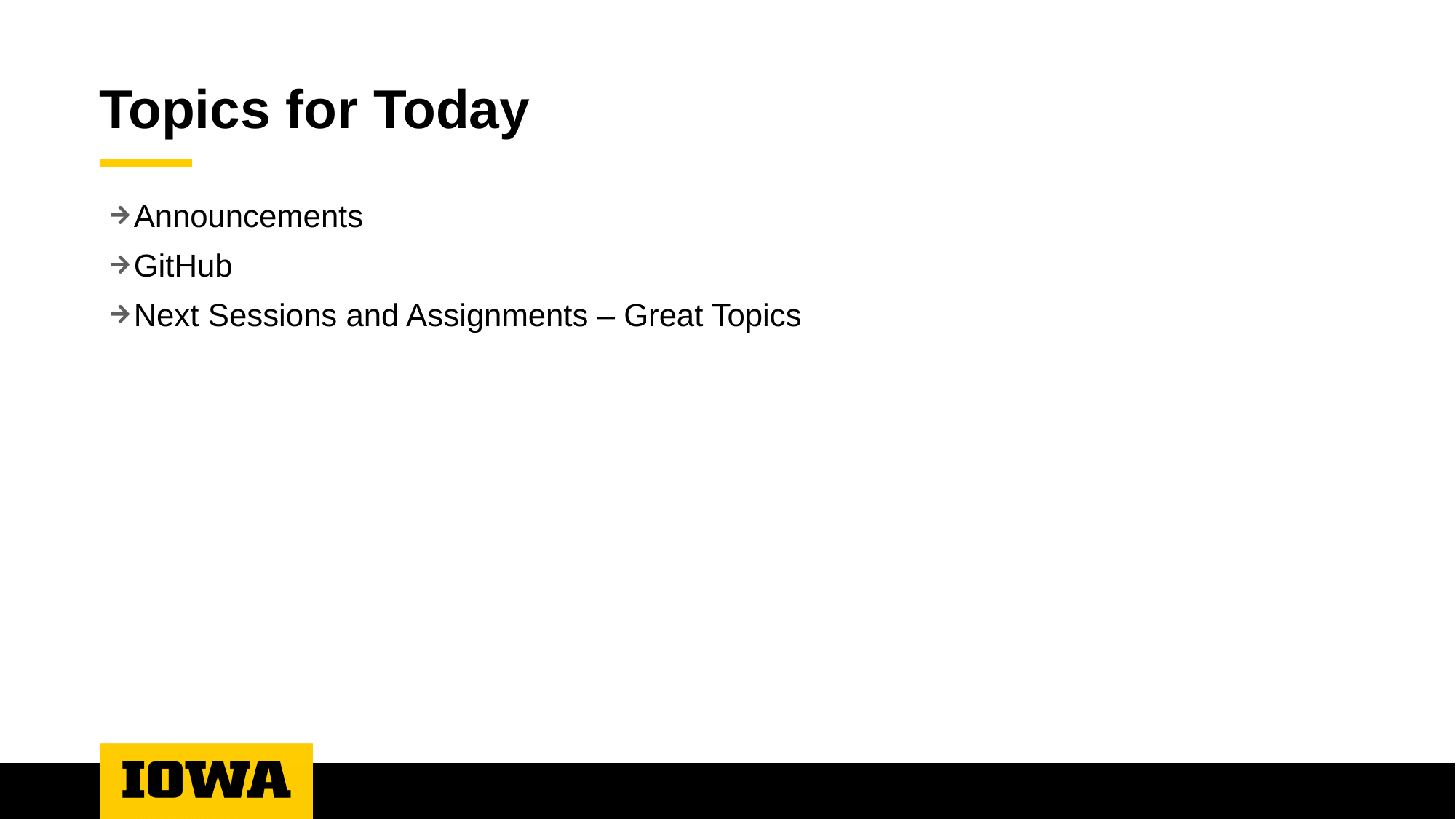

# Topics for Today
Announcements
GitHub
Next Sessions and Assignments – Great Topics